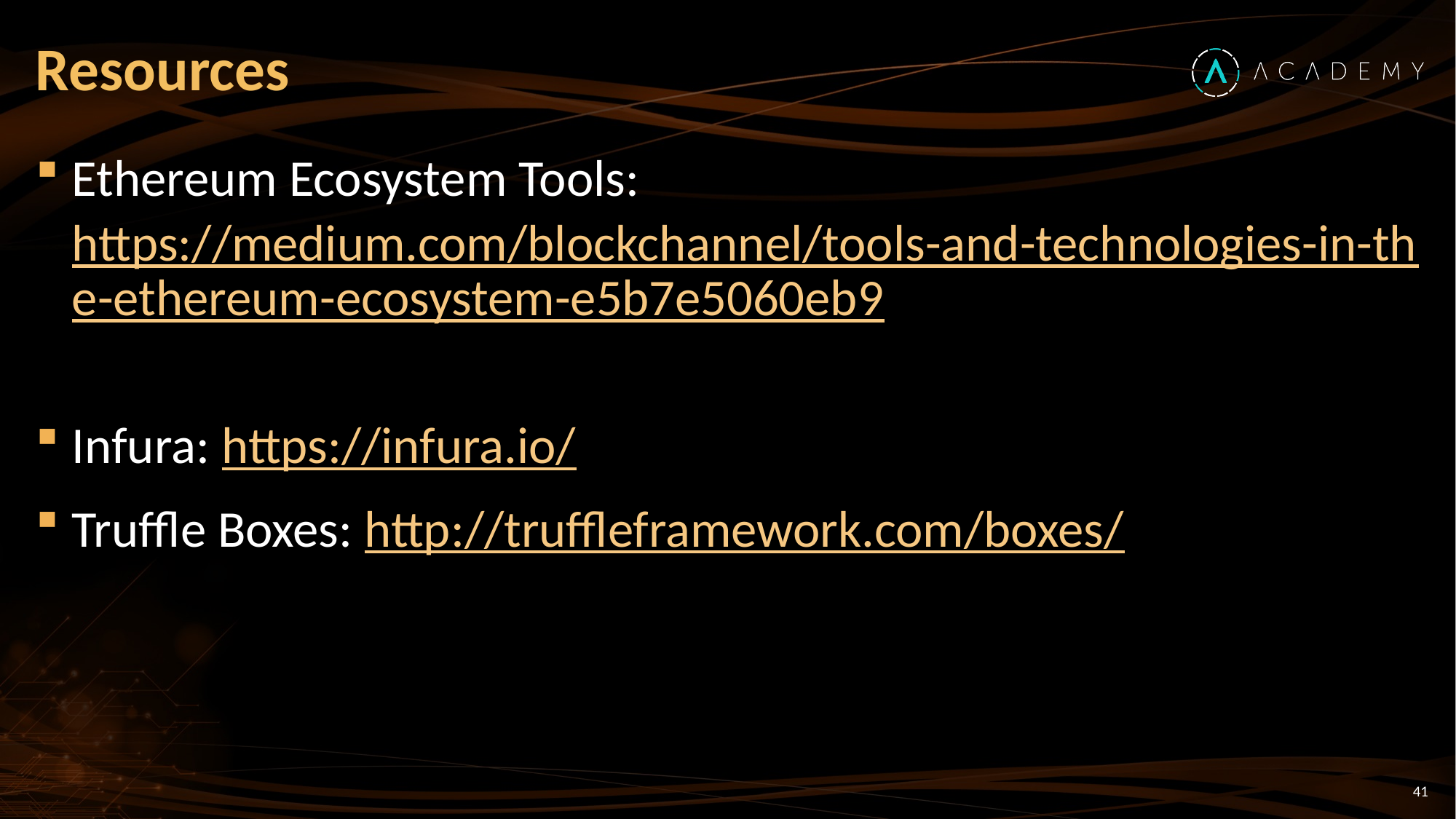

# Resources
Ethereum Ecosystem Tools: https://medium.com/blockchannel/tools-and-technologies-in-the-ethereum-ecosystem-e5b7e5060eb9
Infura: https://infura.io/
Truffle Boxes: http://truffleframework.com/boxes/
41